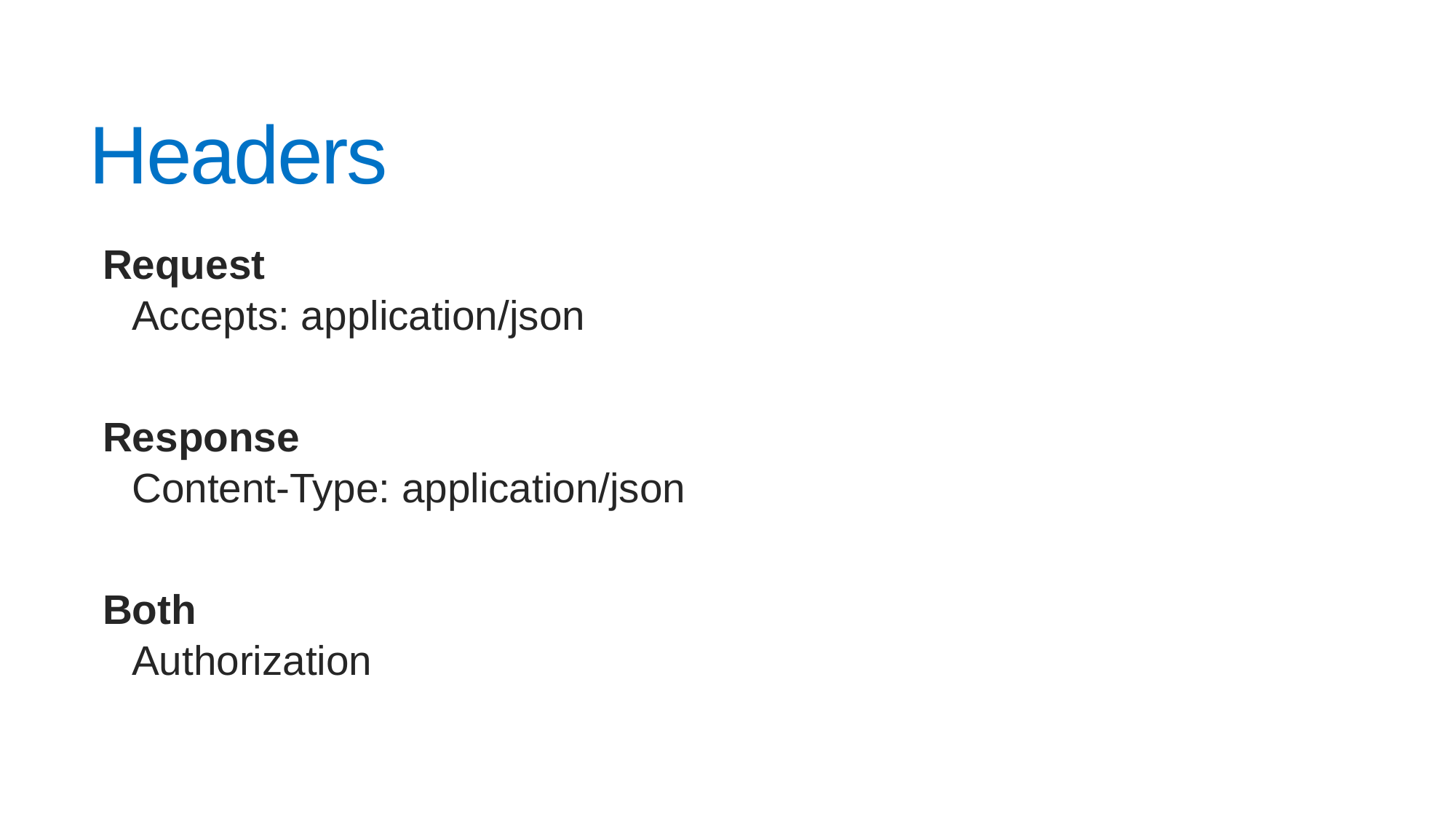

# Headers
Request
Accepts: application/json

Response
Content-Type: application/json

Both
Authorization